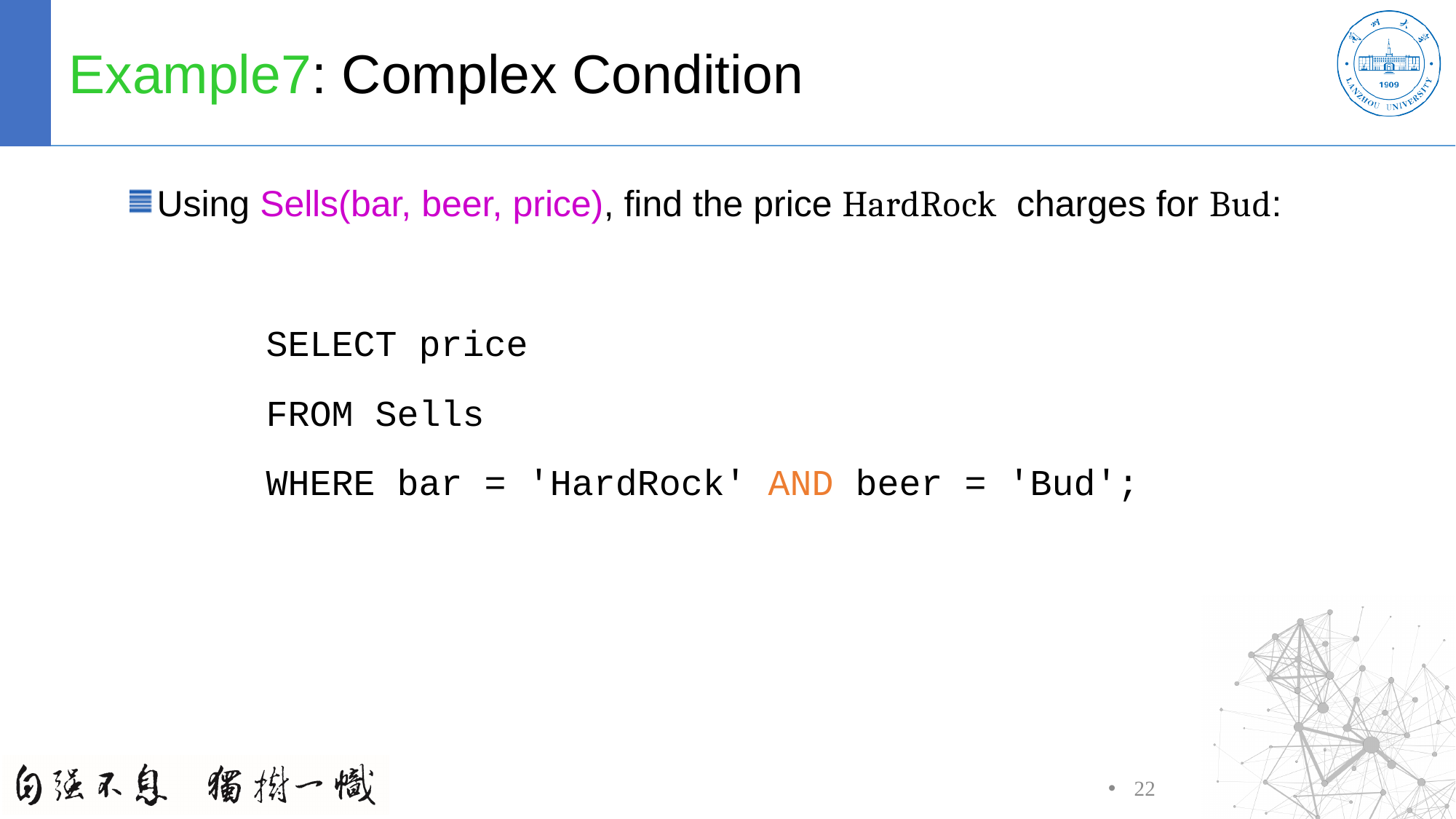

# Example7: Complex Condition
Using Sells(bar, beer, price), find the price HardRock  charges for Bud:

		SELECT price
		FROM Sells
		WHERE bar = 'HardRock' AND beer = 'Bud';
22